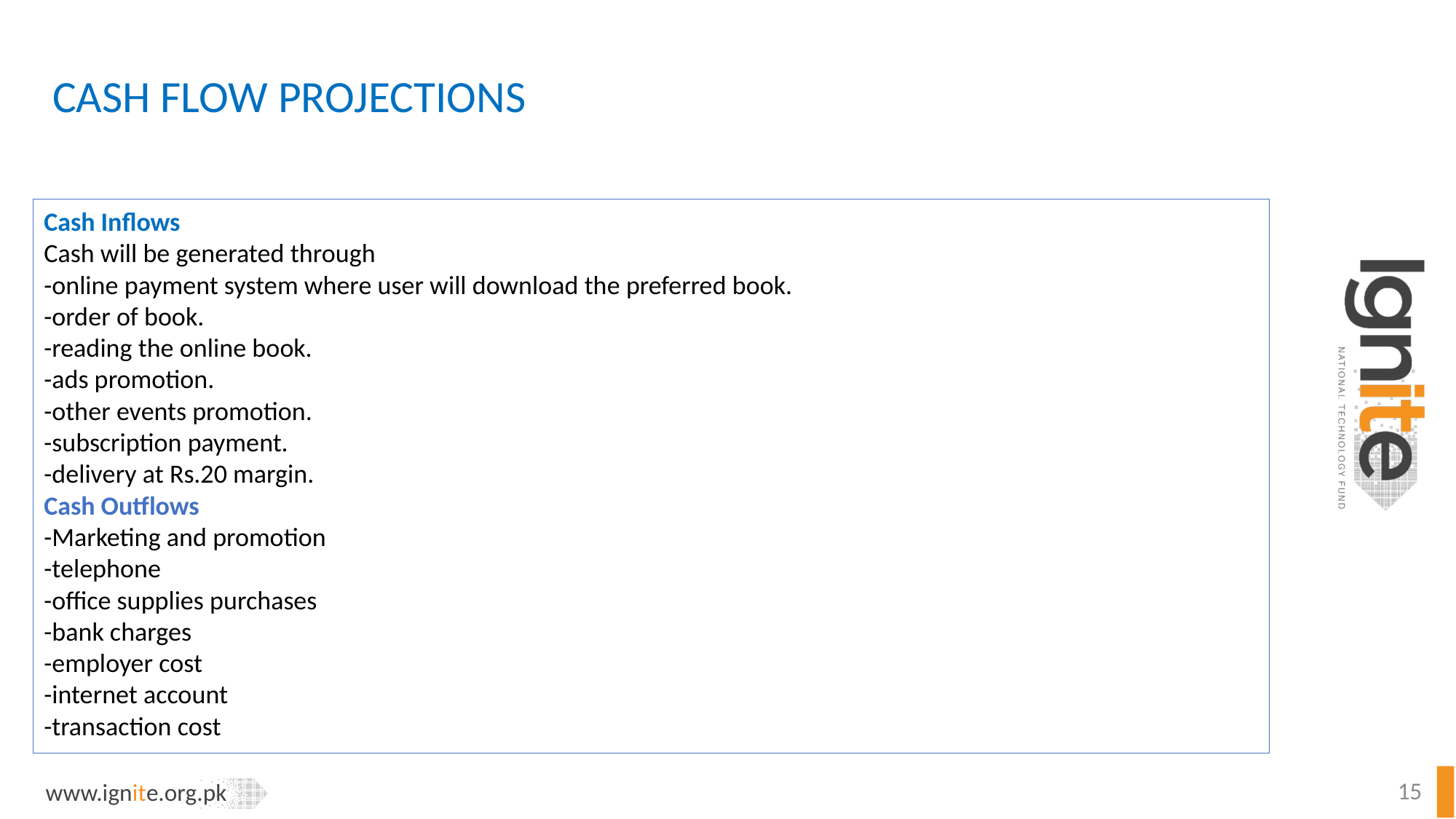

# CASH FLOW PROJECTIONS
Cash Inflows
Cash will be generated through
-online payment system where user will download the preferred book.
-order of book.
-reading the online book.
-ads promotion.
-other events promotion.
-subscription payment.
-delivery at Rs.20 margin.
Cash Outflows
-Marketing and promotion
-telephone
-office supplies purchases
-bank charges
-employer cost
-internet account
-transaction cost

15